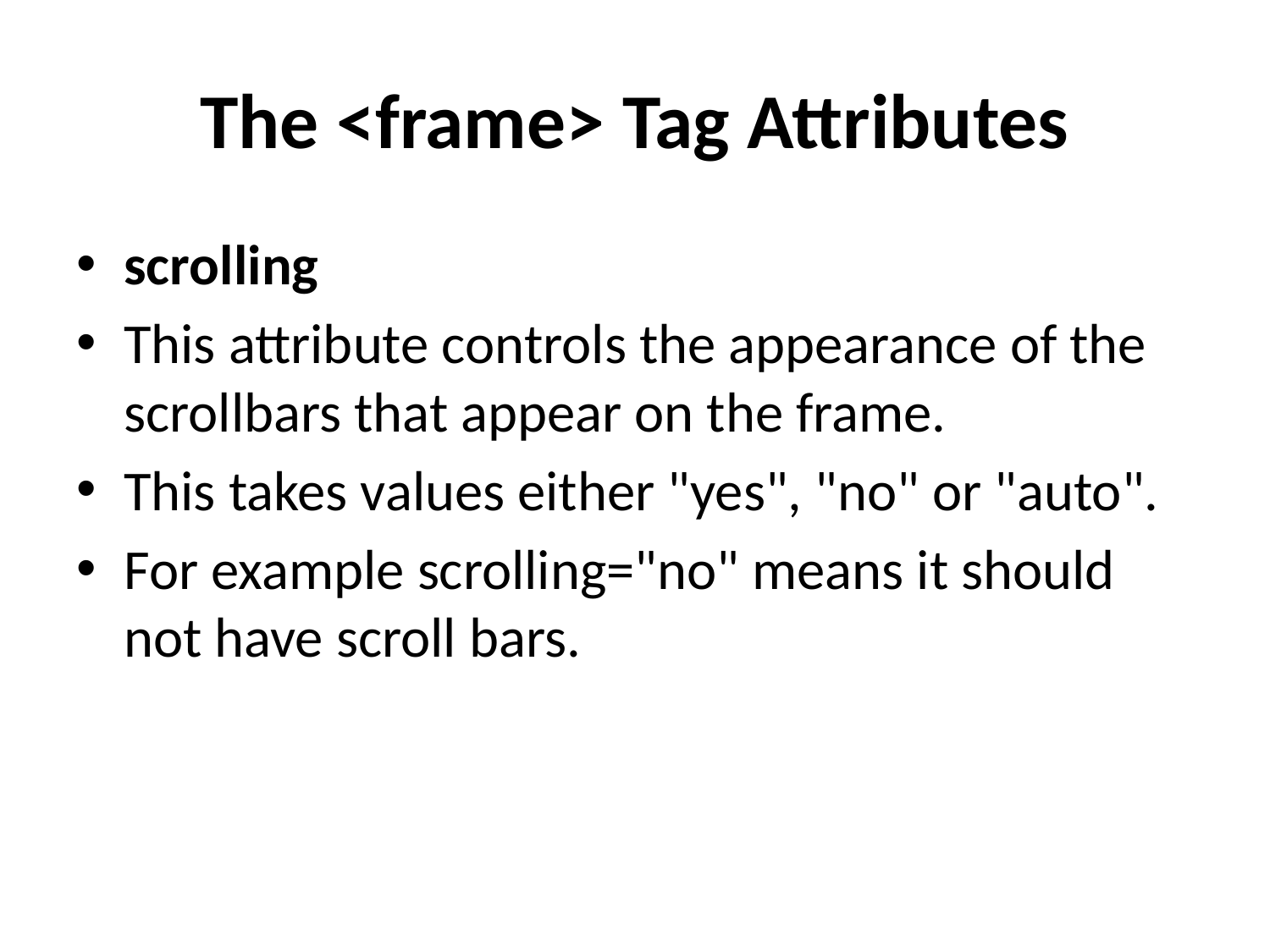

# The <frame> Tag Attributes
scrolling
This attribute controls the appearance of the scrollbars that appear on the frame.
This takes values either "yes", "no" or "auto".
For example scrolling="no" means it should not have scroll bars.